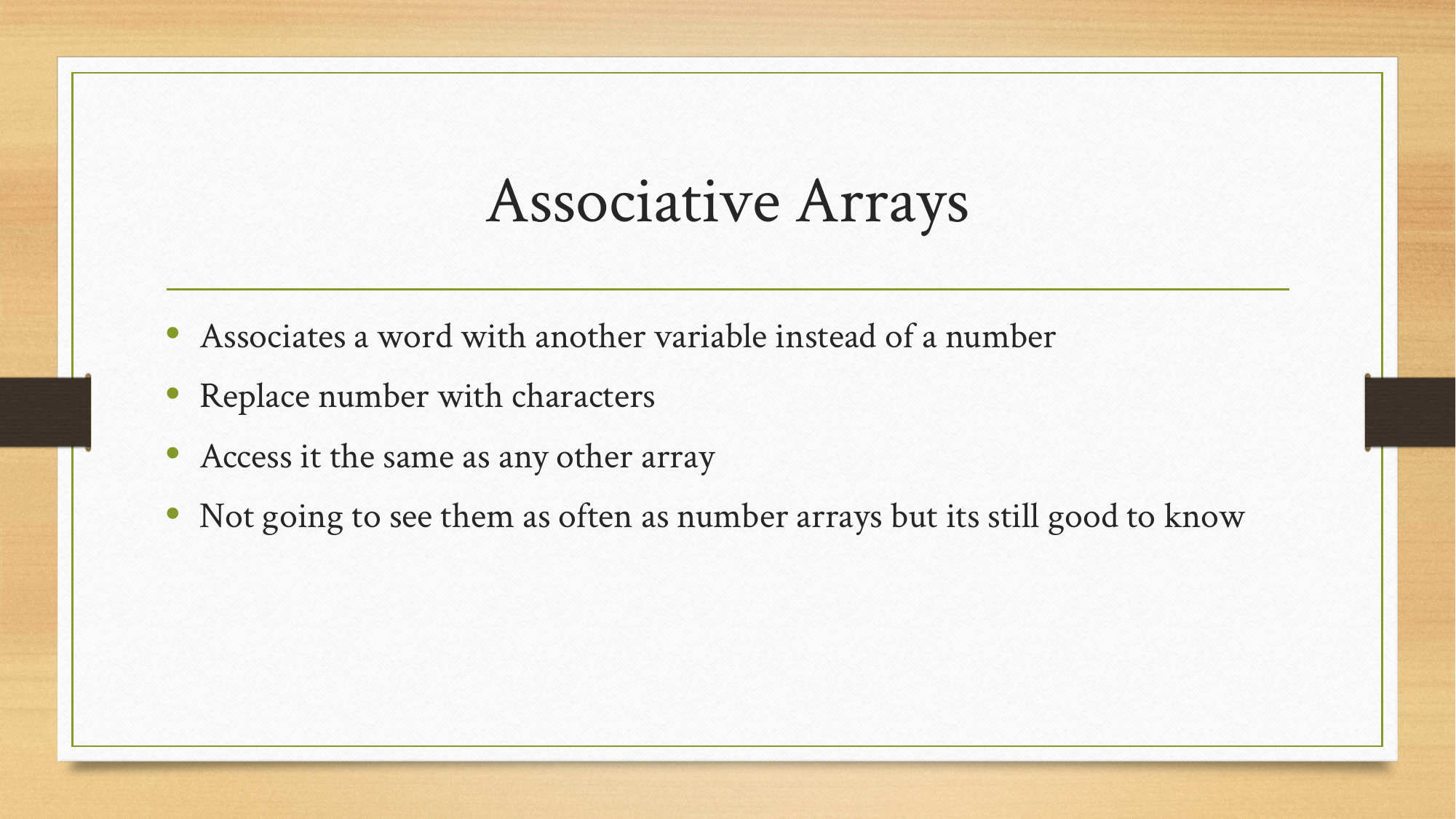

# Associative Arrays
Associates a word with another variable instead of a number
Replace number with characters
Access it the same as any other array
Not going to see them as often as number arrays but its still good to know